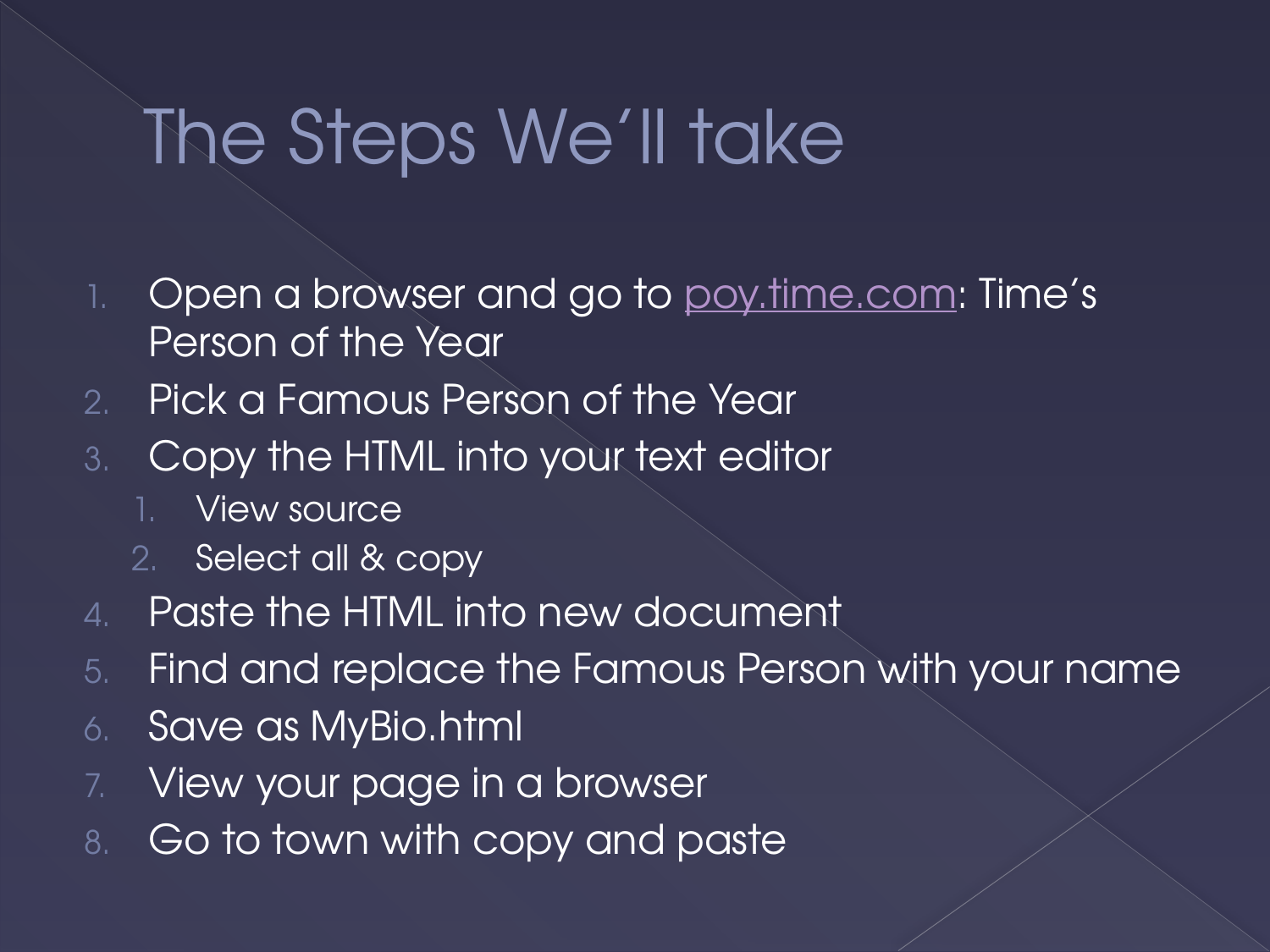

# The Steps We’ll take
Open a browser and go to poy.time.com: Time’s Person of the Year
Pick a Famous Person of the Year
Copy the HTML into your text editor
View source
Select all & copy
Paste the HTML into new document
Find and replace the Famous Person with your name
Save as MyBio.html
View your page in a browser
Go to town with copy and paste